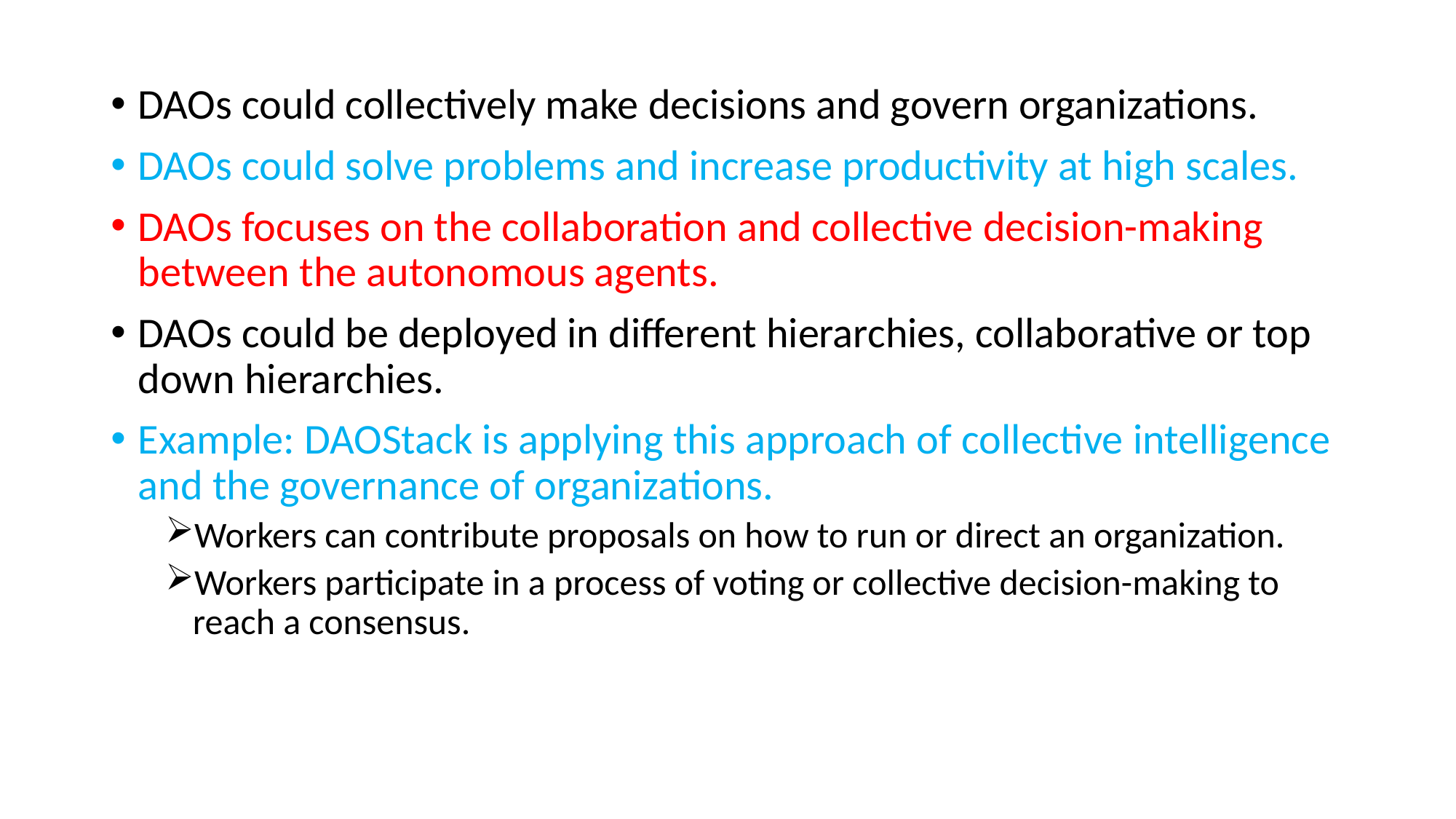

DAOs could collectively make decisions and govern organizations.
DAOs could solve problems and increase productivity at high scales.
DAOs focuses on the collaboration and collective decision-making between the autonomous agents.
DAOs could be deployed in different hierarchies, collaborative or top down hierarchies.
Example: DAOStack is applying this approach of collective intelligence and the governance of organizations.
Workers can contribute proposals on how to run or direct an organization.
Workers participate in a process of voting or collective decision-making to reach a consensus.